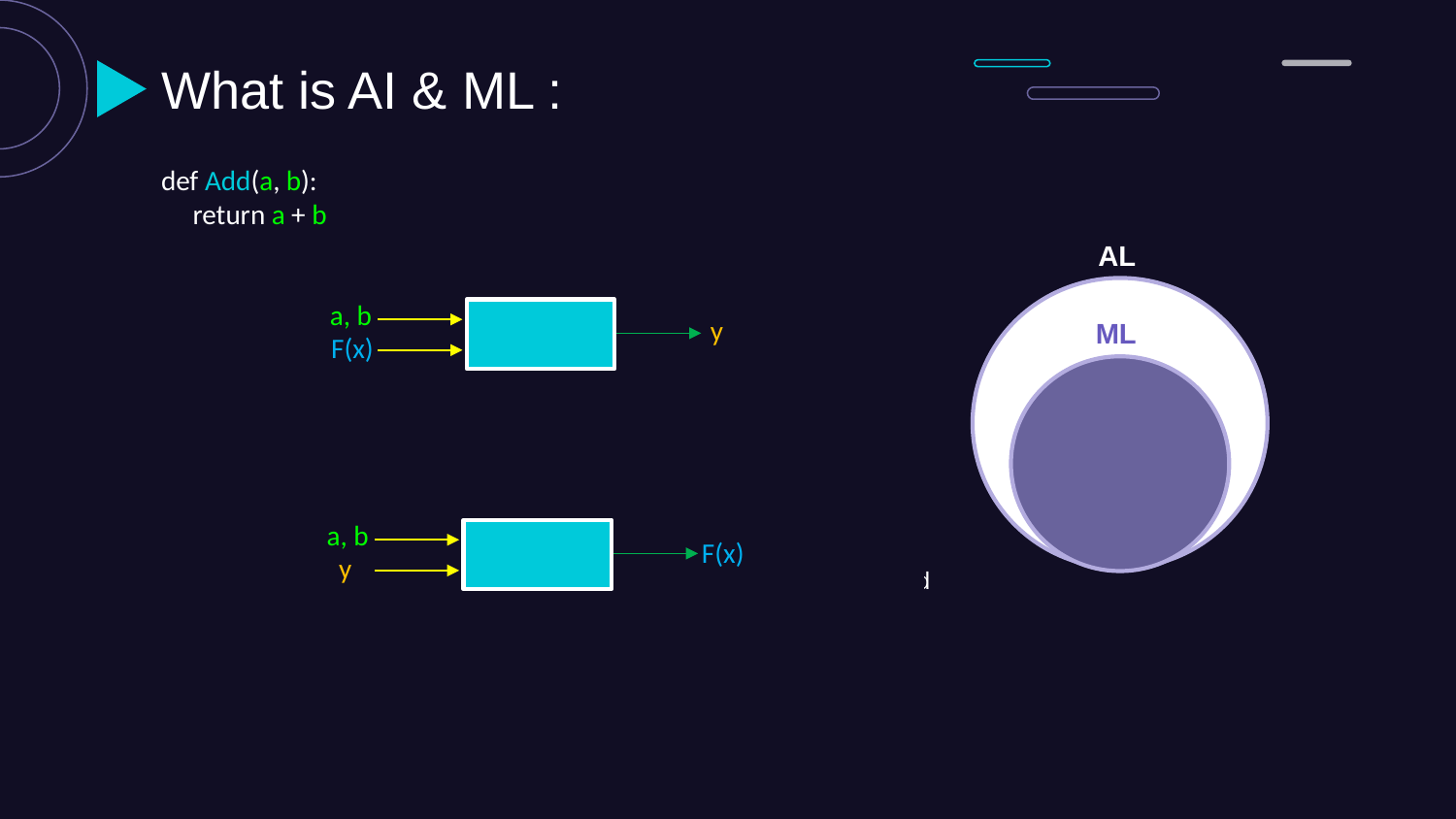

# What is AI & ML :

def Add(a, b):
     return a + b
AL

a, b
y

ML
F(x)

a, b

F(x)
y